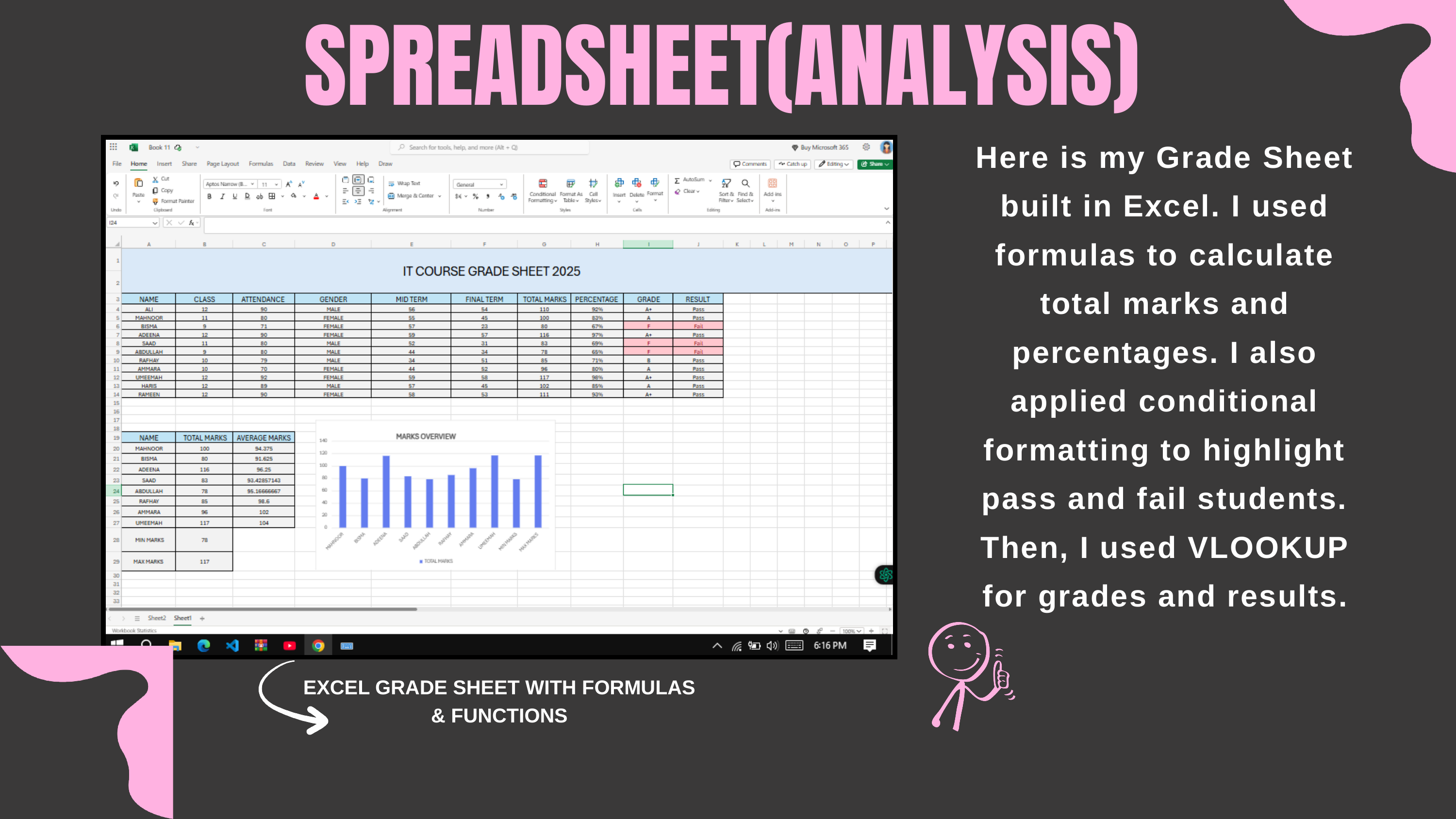

SPREADSHEET(ANALYSIS)
Here is my Grade Sheet built in Excel. I used formulas to calculate total marks and percentages. I also applied conditional formatting to highlight pass and fail students. Then, I used VLOOKUP for grades and results.

EXCEL GRADE SHEET WITH FORMULAS & FUNCTIONS